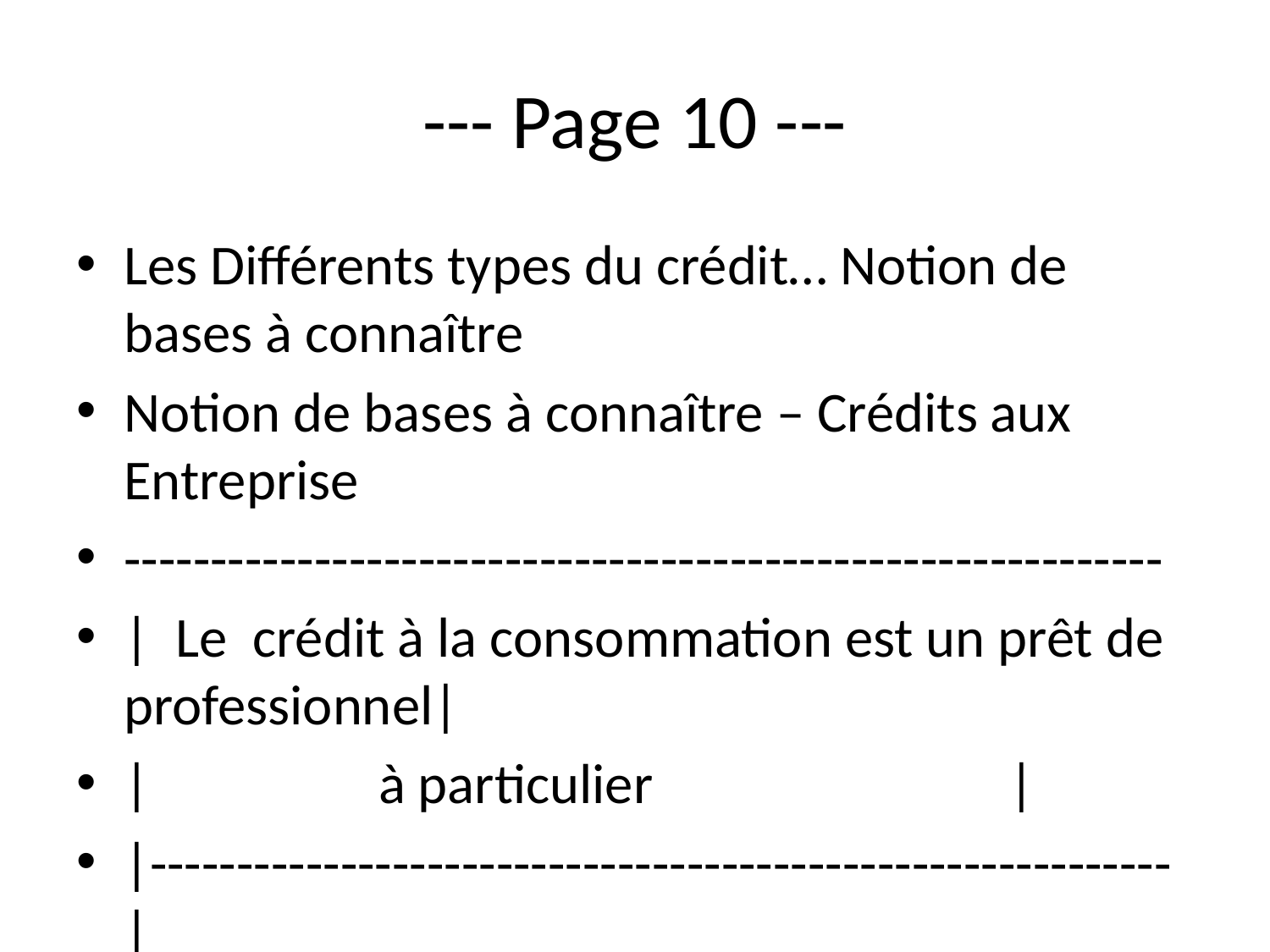

# --- Page 10 ---
Les Différents types du crédit… Notion de bases à connaître
Notion de bases à connaître – Crédits aux Entreprise
------------------------------------------------------------
|  Le  crédit à la consommation est un prêt de professionnel|
|                  à particulier                            |
|-----------------------------------------------------------|
| - Durée supérieure à 3 mois.                              |
| - Montant inférieur à 75 000 €.                           |
| - Ne sert pas à financer un achat immobilier.             |
-----------------------------------------------------------
--------------------------------------------------------------------------------------------------------------
| LE REVOLVING                                                                                                                                                                                                                   | LE PRET<br>PERSONNEL                                                                                                                                                                                                                           | LE CREDIT AFFECTE                                                                                                                                                             | LA LOCATION AVEC<br>OPTION D'ACHAT                                                                                                                                                                                                                  |
| ------------------------------------------------------------------------------------------------------------------------------------------------------------------------------------------------------------------------------ | ---------------------------------------------------------------------------------------------------------------------------------------------------------------------------------------------------------------------------------------------- | ----------------------------------------------------------------------------------------------------------------------------------------------------------------------------- | --------------------------------------------------------------------------------------------------------------------------------------------------------------------------------------------------------------------------------------------------- |
| •<br>Ligne de crédit<br>permanente<br>dont la réserve se<br>reconstitue au fur et à<br>mesure des<br>remboursements<br>•<br>Le mode d'accès<br>prédominant à la réserve<br>est<br>une carte de crédit ou une<br>carteprivative | •<br>Prêt de trésorerie accordé à<br>titre individuel aux<br>conditions négociées au cas<br>par<br>cas<br>•<br>Le consommateur jouit<br>d'une liberté totale en<br>matière d'utilisation du prêt<br>qui n'est pas prédéterminée<br>par contrat | •<br>Prêt contractuellement lié<br>à<br>l'achat d'un bien de<br>consommation:<br>•<br>Permet de payer en<br>plusieurs<br>fois un équipement<br>électroménager, une<br>voiture | •<br>Appelé aussi<br>leasing<br>•<br>Type particulier de crédit<br>affecté qui sert à<br>l'acquisition de voitures à<br>usage personnel<br>•<br>Offre à l'emprunteur la<br>possibilité d'acquérirla<br>voiture au terme de la<br>période de<br>bail |
             --page 11---
 Les Différents types du crédit…
Notion de bases à connaître
 Notion de bases à connaître –  Crédits aux Entreprise
---------------------------------------------------------------
| Ces types de credit sont des prêts de professionnel à       |
|                 professionnel                               |
---------------------------------------------------------------
| - Durée variable selon le type de crédit.                   |
| - Servent généralement à financer des biens.                |
---------------------------------------------------------------
-------------------------------------------------------------------------------------------------------------------------------------
| LE CREDIT BAIL                                                                                                                                                                                                                                                                                                                                                        | LA LOCATION LONGUE<br>DUREE                                                                                                                                                                                                                                                                                                                        | LE CREDIT NON AFFECTE                                                                                                                                                                             | LA FINANCEMENT DE<br>STOCK                                                                                                                                                                                                                                                                                                                                            |
| --------------------------------------------------------------------------------------------------------------------------------------------------------------------------------------------------------------------------------------------------------------------------------------------------------------------------------------------------------------------- | -------------------------------------------------------------------------------------------------------------------------------------------------------------------------------------------------------------------------------------------------------------------------------------------------------------------------------------------------- | ------------------------------------------------------------------------------------------------------------------------------------------------------------------------------------------------- | --------------------------------------------------------------------------------------------------------------------------------------------------------------------------------------------------------------------------------------------------------------------------------------------------------------------------------------------------------------------- |
| •<br>Destinée au entreprise qui<br>souhaite changer leur parc auto<br>ou bien;<br>•<br>Moyennant un Montant<br>mensuel sur une période qui<br>peut aller de 36 mois à 84 mois<br>max<br>•<br>Pour les CBI, le financement des<br>travaux se fait par tranche et les<br>montant ne seront débloqués<br>que si le bénéficiaire présente<br>les factures correspondantes | •<br>Destinée au entreprise qui<br>souhaite changer leur parc auto<br>ou bien;<br>•<br>Moyennant un loyer mensuel<br>sur une période qui peut aller<br>de 36 mois à 84 mois max<br>•<br>Le bien doit être restitué a<br>la fin<br>de la location au fournisseur du<br>bien;<br>•<br>La société de financement peut<br>reprendre elle aussi le bien | •<br>Prêt de trésorerie<br>accordé pour<br>financer une extension ou bien<br>pour la trésorerie (fond de<br>roulement) de l'entreprise<br>demandeur aux conditions<br>négociées au cas par<br>cas | •<br>Appelé aussi<br>Wholesales<br>ou crédit<br>réseau;<br>•<br>Type de crédit<br>tripartie entre un<br>concessionnaire, un constructeur<br>et une société de fina7ncement<br>•<br>Une société de financement<br>finance le parc auto d'un<br>concessionnaire<br>•<br>Le type de montage ressemble à<br>celui du révolving, des agios sont<br>calculés journalièrement |